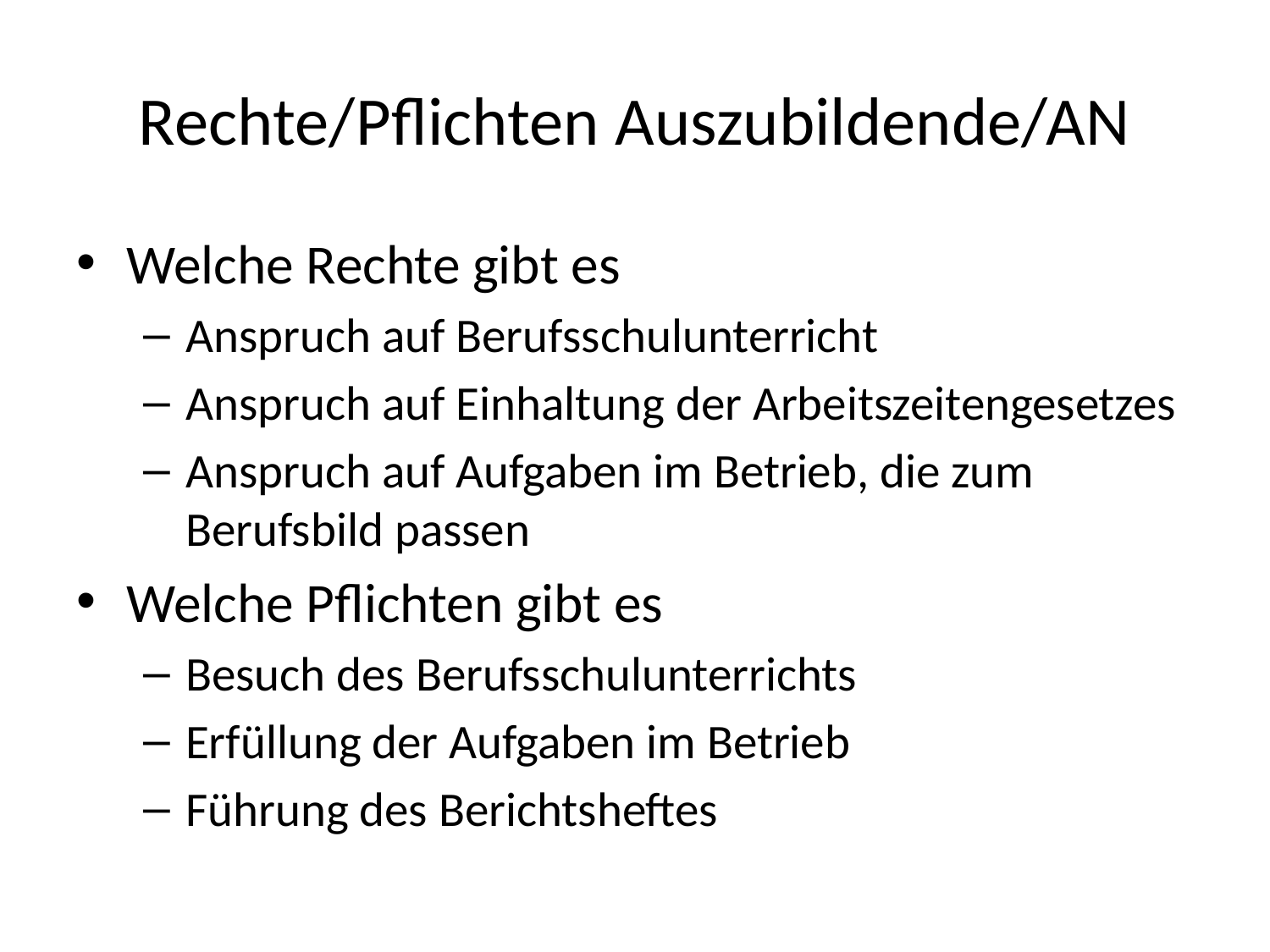

# Rechte/Pflichten Auszubildende/AN
Welche Rechte gibt es
Anspruch auf Berufsschulunterricht
Anspruch auf Einhaltung der Arbeitszeitengesetzes
Anspruch auf Aufgaben im Betrieb, die zum Berufsbild passen
Welche Pflichten gibt es
Besuch des Berufsschulunterrichts
Erfüllung der Aufgaben im Betrieb
Führung des Berichtsheftes